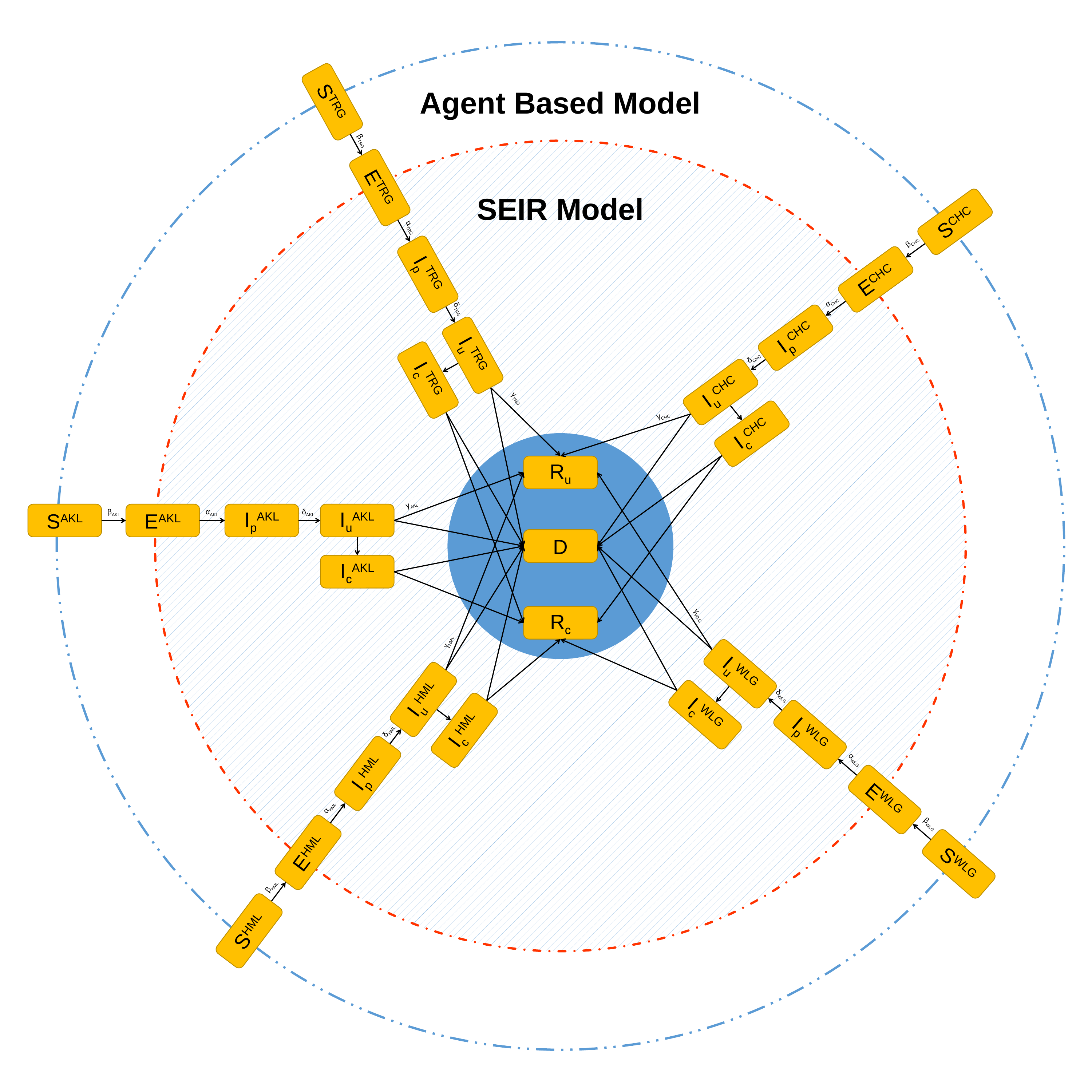

Agent Based Model
βTRG

SEIR Model
STRG
ETRG
IpTRG
IuTRG
IcTRG
αTRG
βCHC
SCHC
ECHC
IpCHC
IuCHC
IcCHC
αCHC
δTRG
δCHC
γTRG
γCHC

Ru
γAKL
SAKL
EAKL
IpAKL
IuAKL
IcAKL
βAKL
αAKL
δAKL
D
Rc
γWLG
γHML
δWLG
δHML
SWLG
EWLG
IpWLG
IuWLG
IcWLG
αWLG
SHML
EHML
IpHML
IuHML
IcHML
αHML
βWLG
βHML